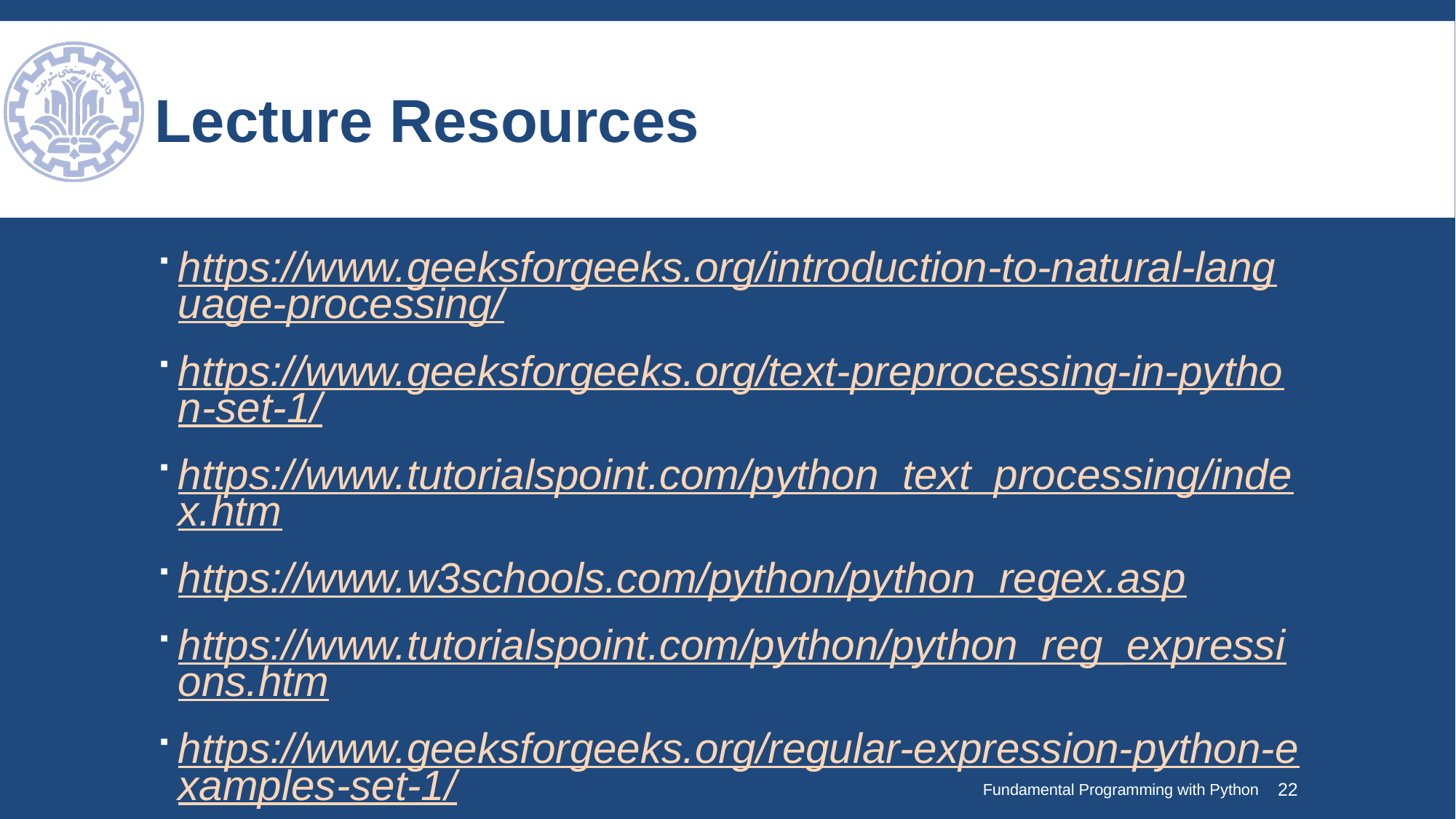

# Lecture Resources
https://www.geeksforgeeks.org/introduction-to-natural-language-processing/
https://www.geeksforgeeks.org/text-preprocessing-in-python-set-1/
https://www.tutorialspoint.com/python_text_processing/index.htm
https://www.w3schools.com/python/python_regex.asp
https://www.tutorialspoint.com/python/python_reg_expressions.htm
https://www.geeksforgeeks.org/regular-expression-python-examples-set-1/
https://pythex.org/

Fundamental Programming with Python
22